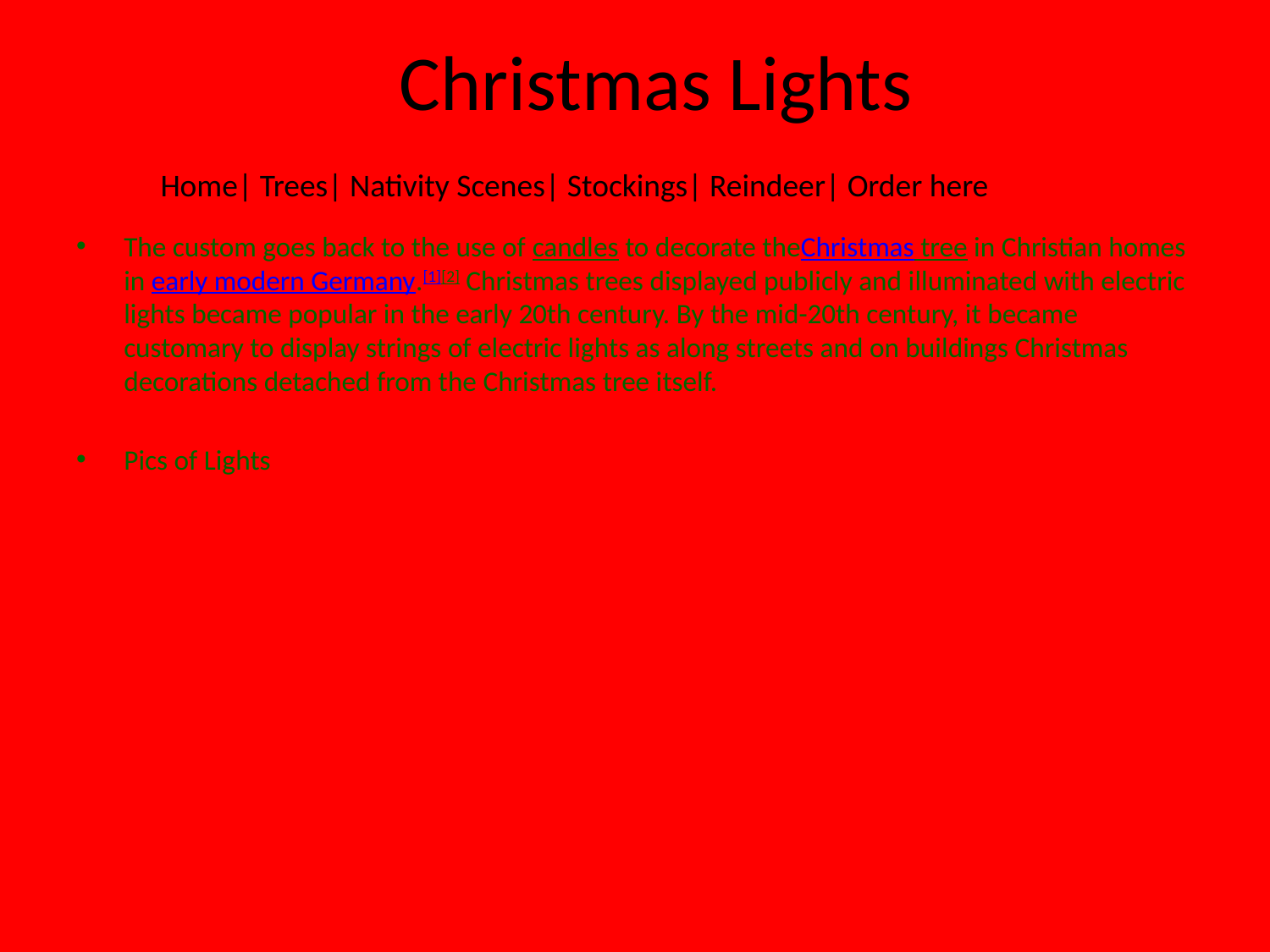

# Christmas Lights
Home| Trees| Nativity Scenes| Stockings| Reindeer| Order here
The custom goes back to the use of candles to decorate theChristmas tree in Christian homes in early modern Germany.[1][2] Christmas trees displayed publicly and illuminated with electric lights became popular in the early 20th century. By the mid-20th century, it became customary to display strings of electric lights as along streets and on buildings Christmas decorations detached from the Christmas tree itself.

Pics of Lights